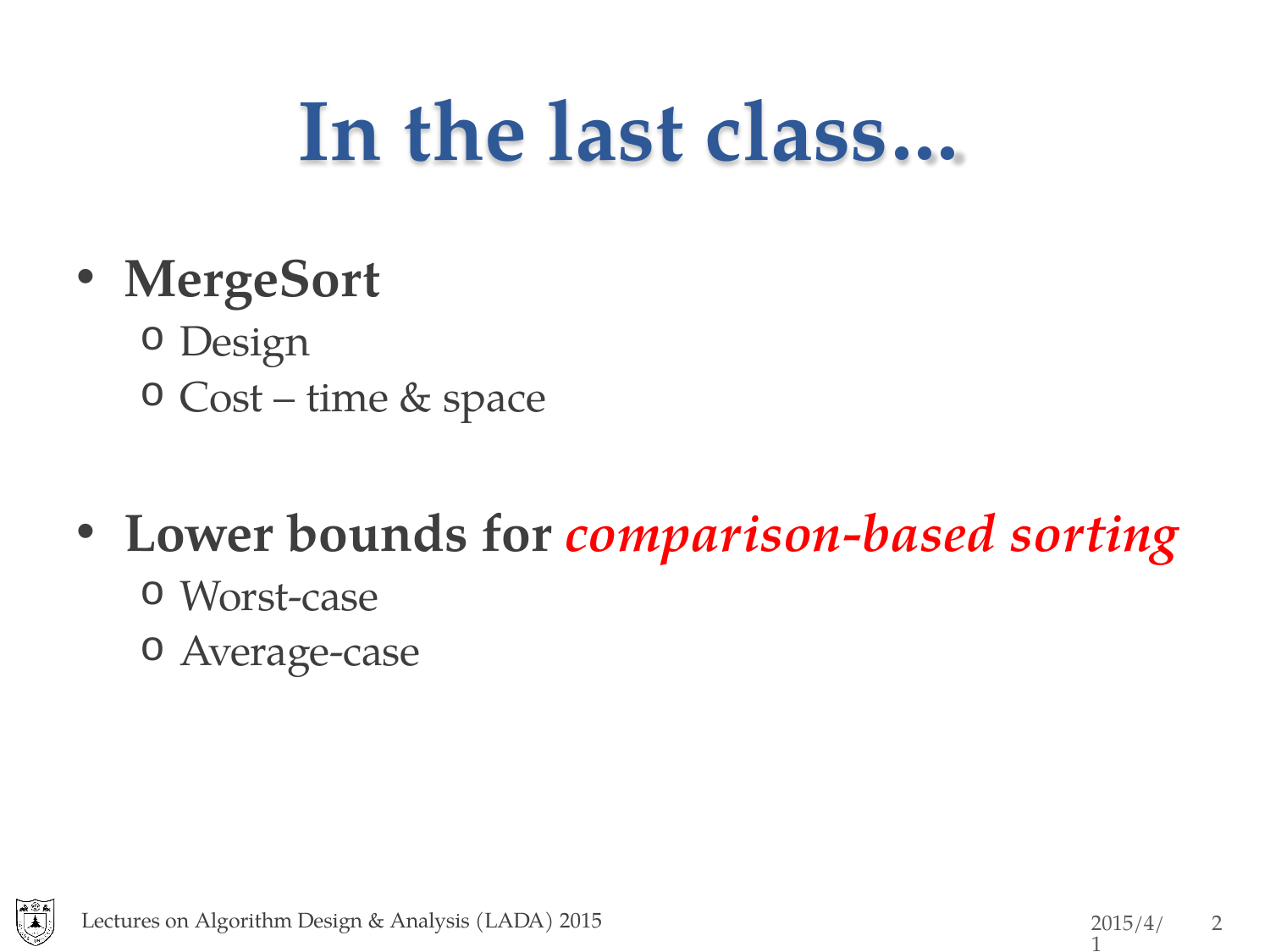

# In the last class…
MergeSort
Design
Cost – time & space

Lower bounds for comparison-based sorting
Worst-case
Average-case
Lectures on Algorithm Design & Analysis (LADA) 2015
2
2015/4/1